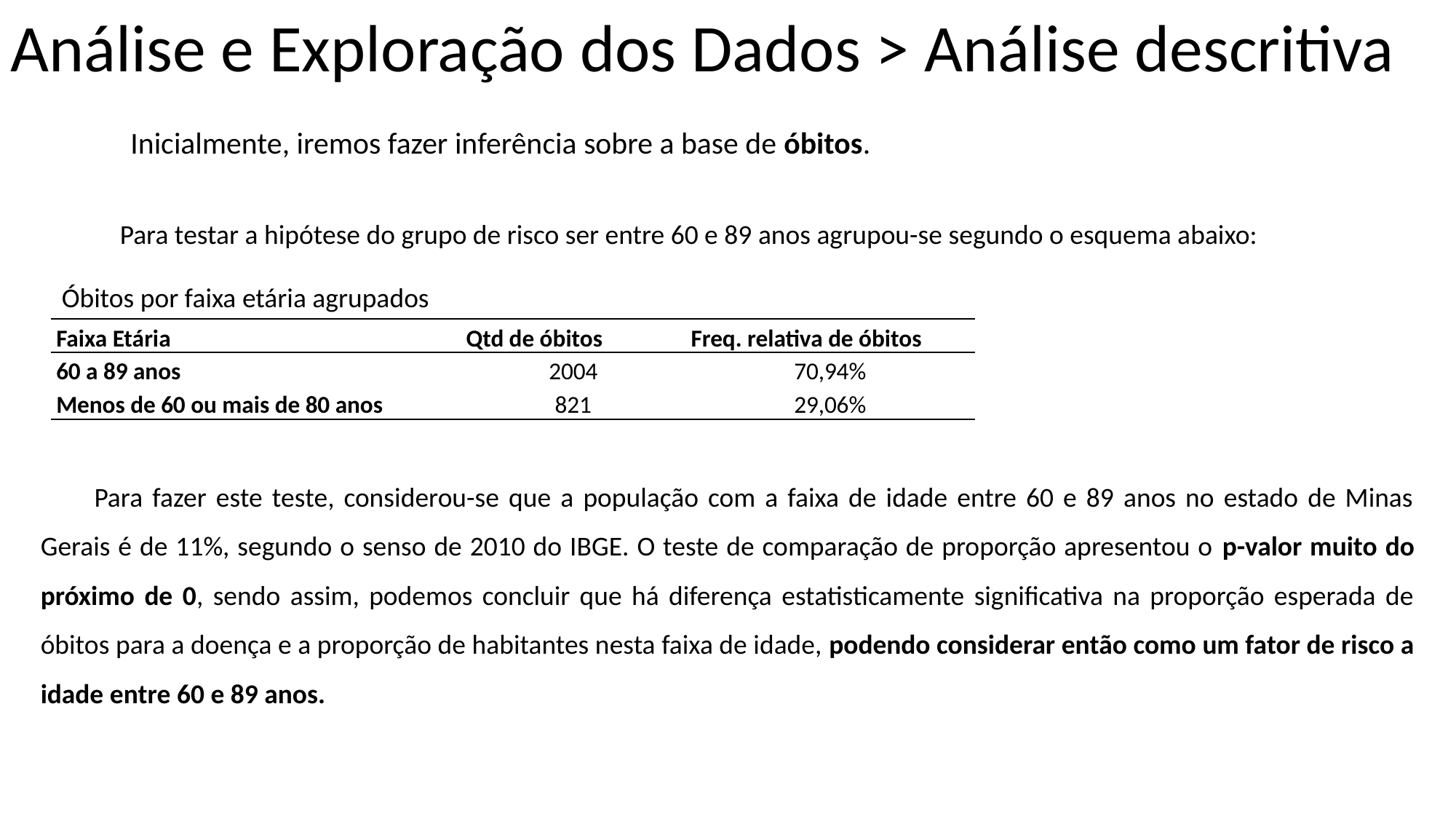

Análise e Exploração dos Dados > Análise descritiva
	Inicialmente, iremos fazer inferência sobre a base de óbitos.
	Para testar a hipótese do grupo de risco ser entre 60 e 89 anos agrupou-se segundo o esquema abaixo:
Óbitos por faixa etária agrupados
| Faixa Etária | Qtd de óbitos | Freq. relativa de óbitos |
| --- | --- | --- |
| 60 a 89 anos | 2004 | 70,94% |
| Menos de 60 ou mais de 80 anos | 821 | 29,06% |
Para fazer este teste, considerou-se que a população com a faixa de idade entre 60 e 89 anos no estado de Minas Gerais é de 11%, segundo o senso de 2010 do IBGE. O teste de comparação de proporção apresentou o p-valor muito do próximo de 0, sendo assim, podemos concluir que há diferença estatisticamente significativa na proporção esperada de óbitos para a doença e a proporção de habitantes nesta faixa de idade, podendo considerar então como um fator de risco a idade entre 60 e 89 anos.